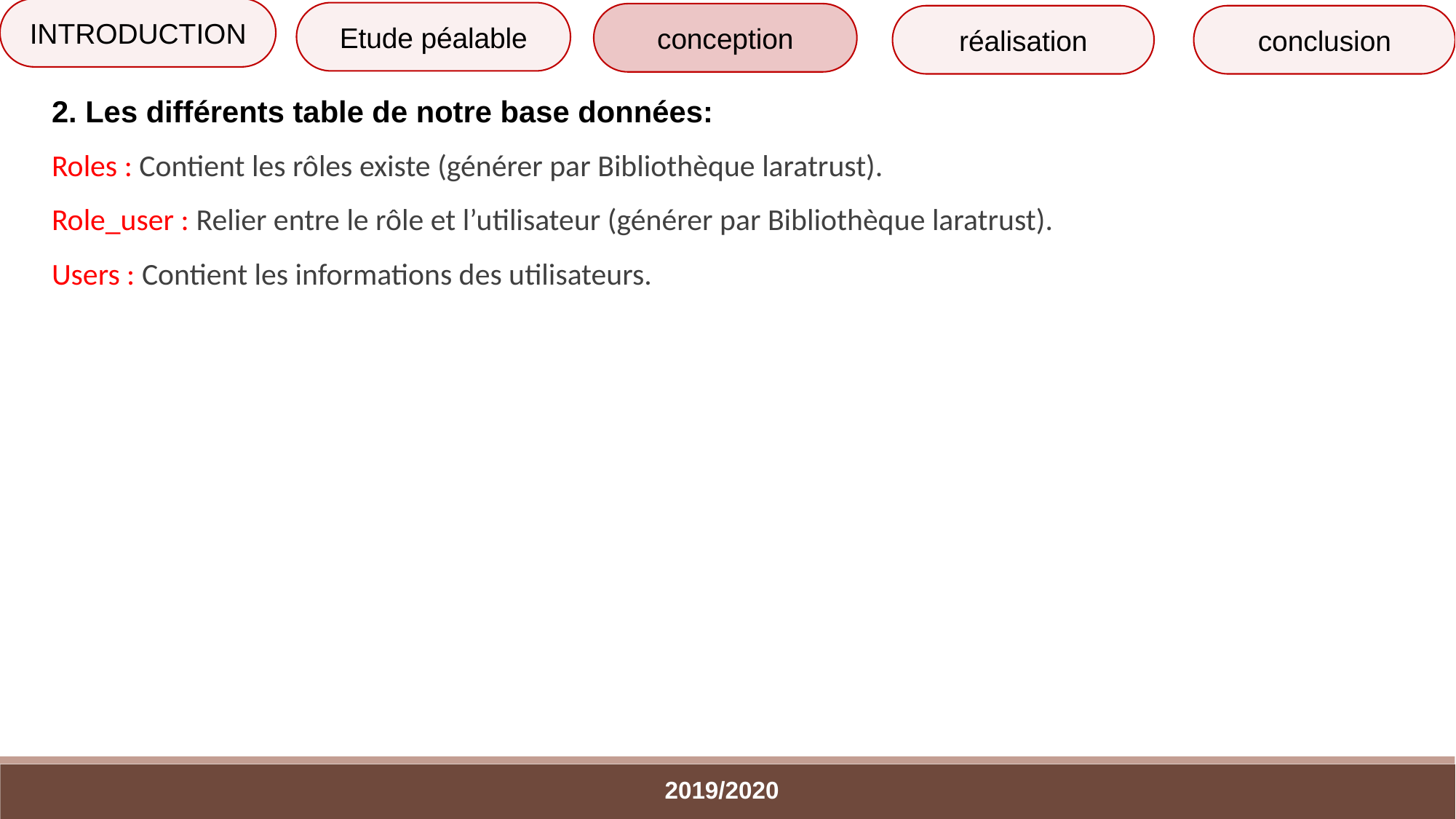

INTRODUCTION
Etude péalable
conception
réalisation
conclusion
2. Les différents table de notre base données:
Roles : Contient les rôles existe (générer par Bibliothèque laratrust).
Role_user : Relier entre le rôle et l’utilisateur (générer par Bibliothèque laratrust).
Users : Contient les informations des utilisateurs.

2019/2020